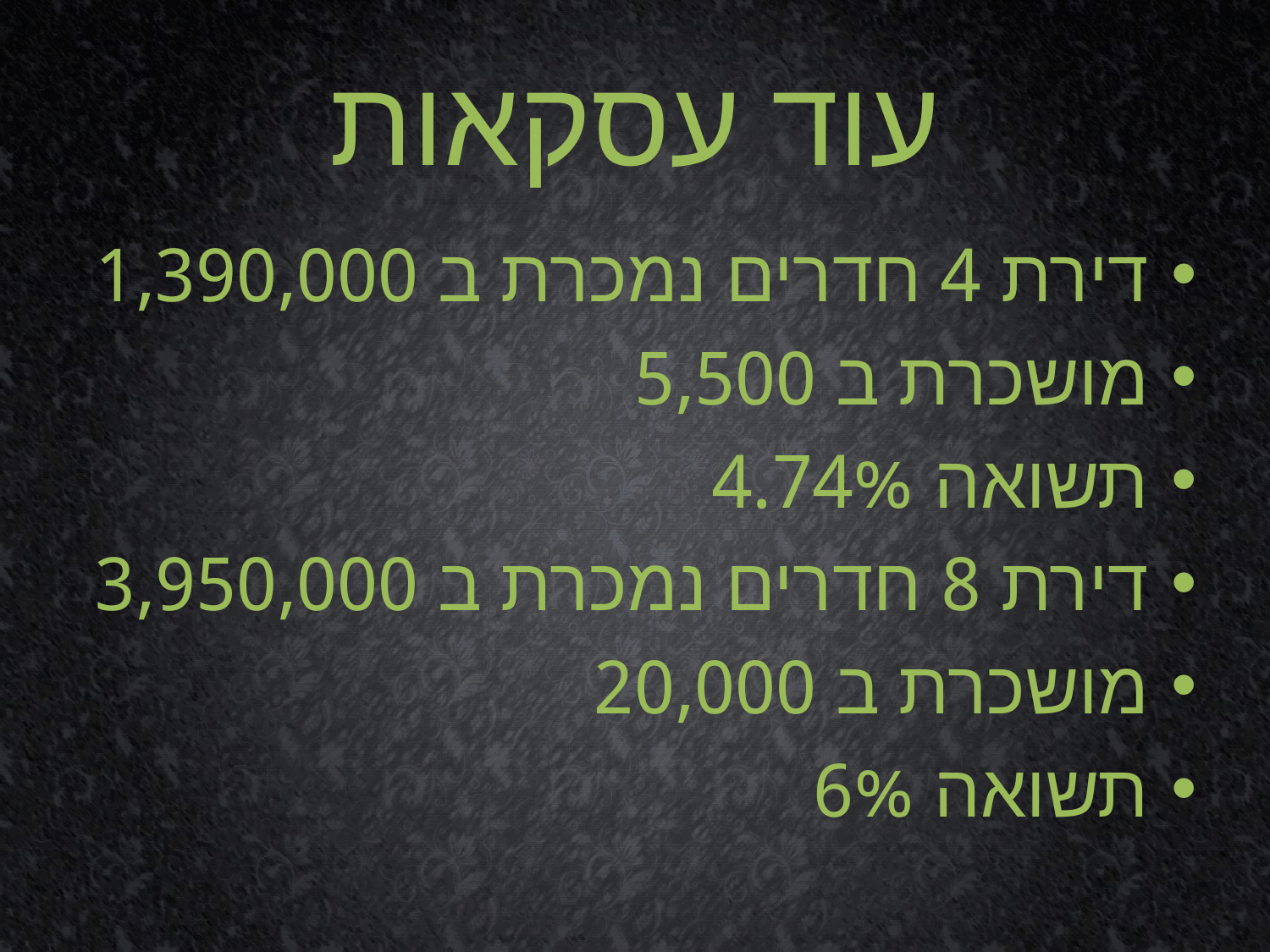

# עוד עסקאות
דירת 4 חדרים נמכרת ב 1,390,000
מושכרת ב 5,500
תשואה 4.74%
דירת 8 חדרים נמכרת ב 3,950,000
מושכרת ב 20,000
תשואה 6%